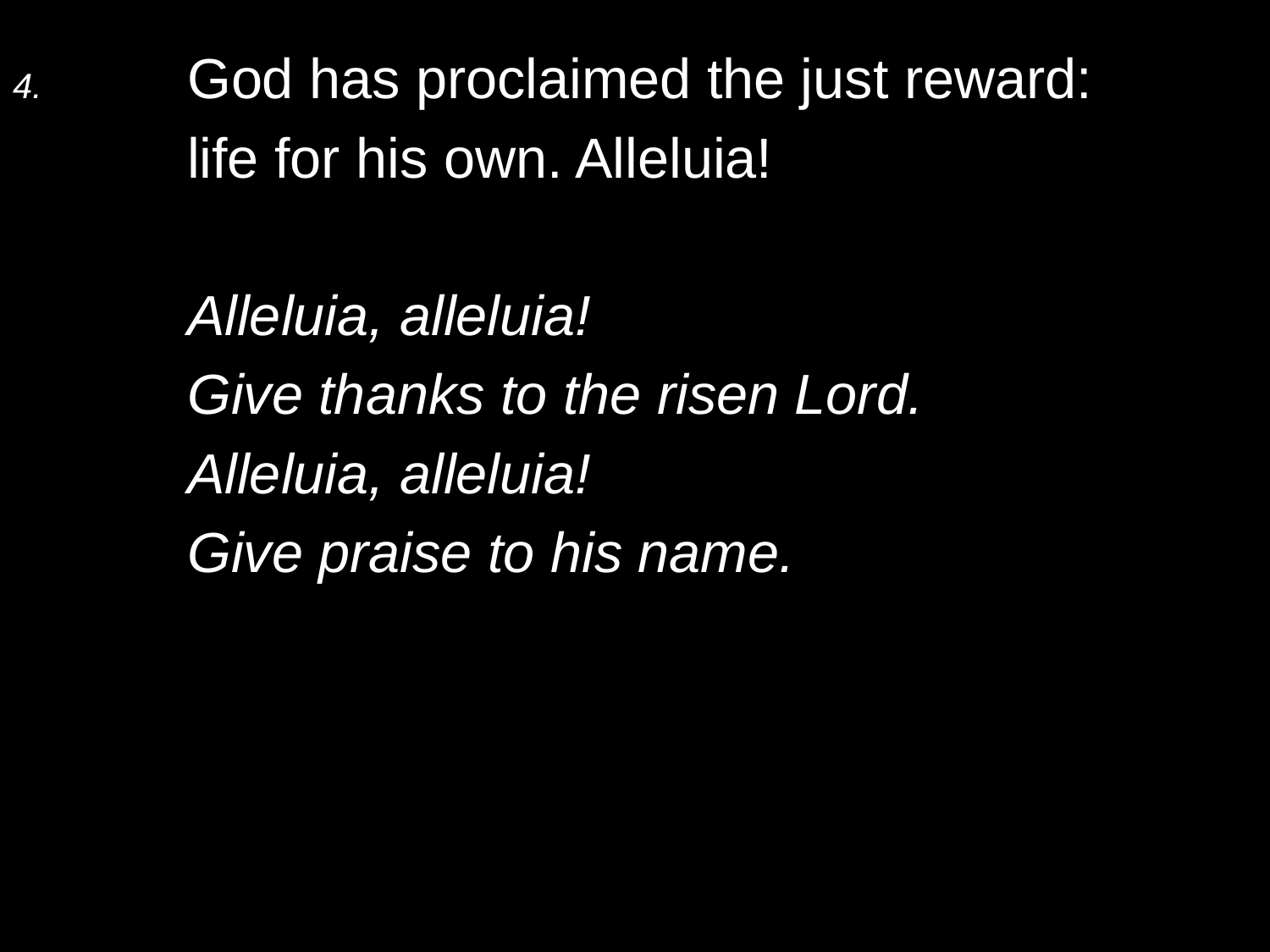

4.	God has proclaimed the just reward:
	life for his own. Alleluia!

	Alleluia, alleluia!
	Give thanks to the risen Lord.
	Alleluia, alleluia!
	Give praise to his name.